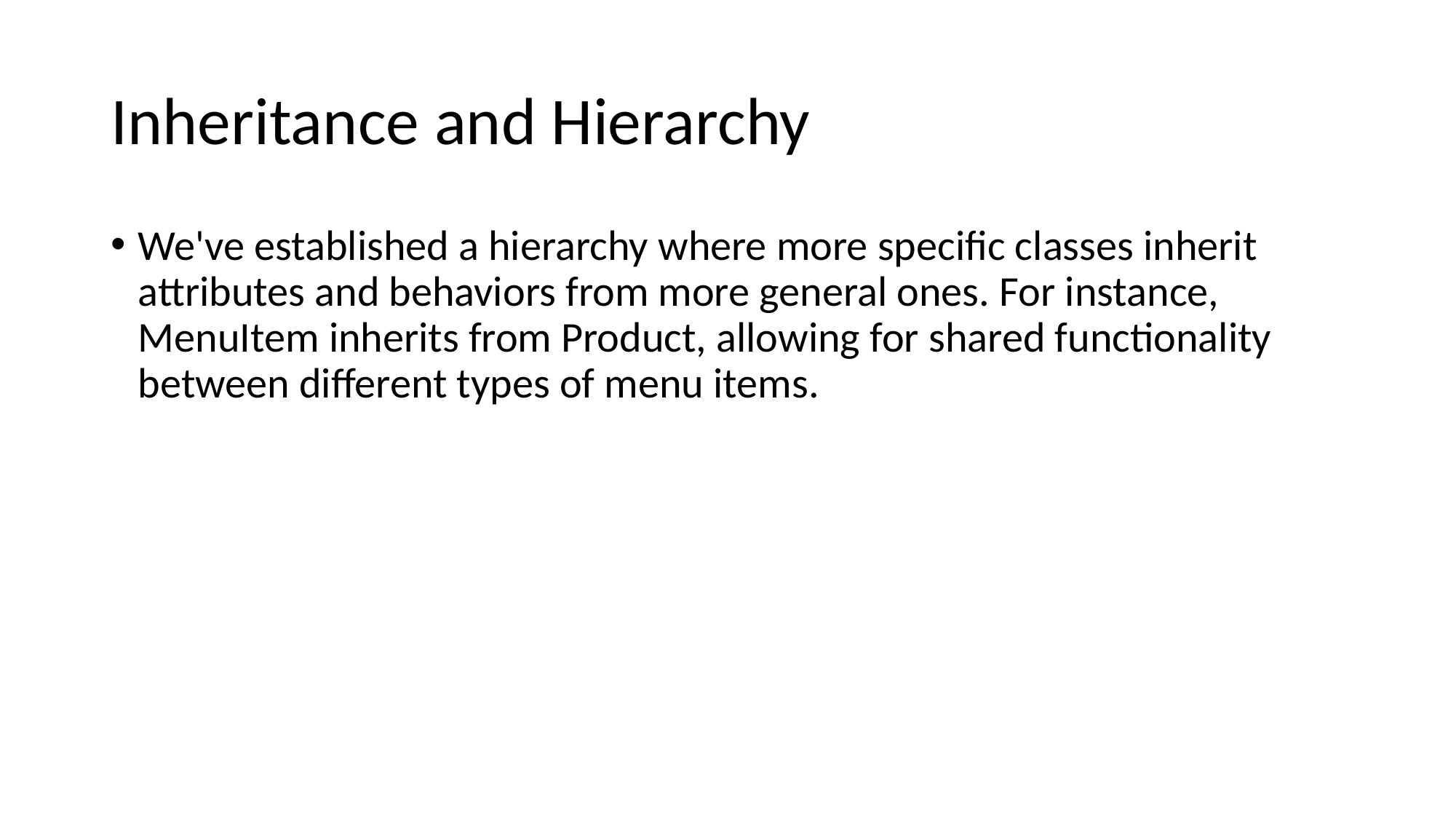

# Inheritance and Hierarchy
We've established a hierarchy where more specific classes inherit attributes and behaviors from more general ones. For instance, MenuItem inherits from Product, allowing for shared functionality between different types of menu items.